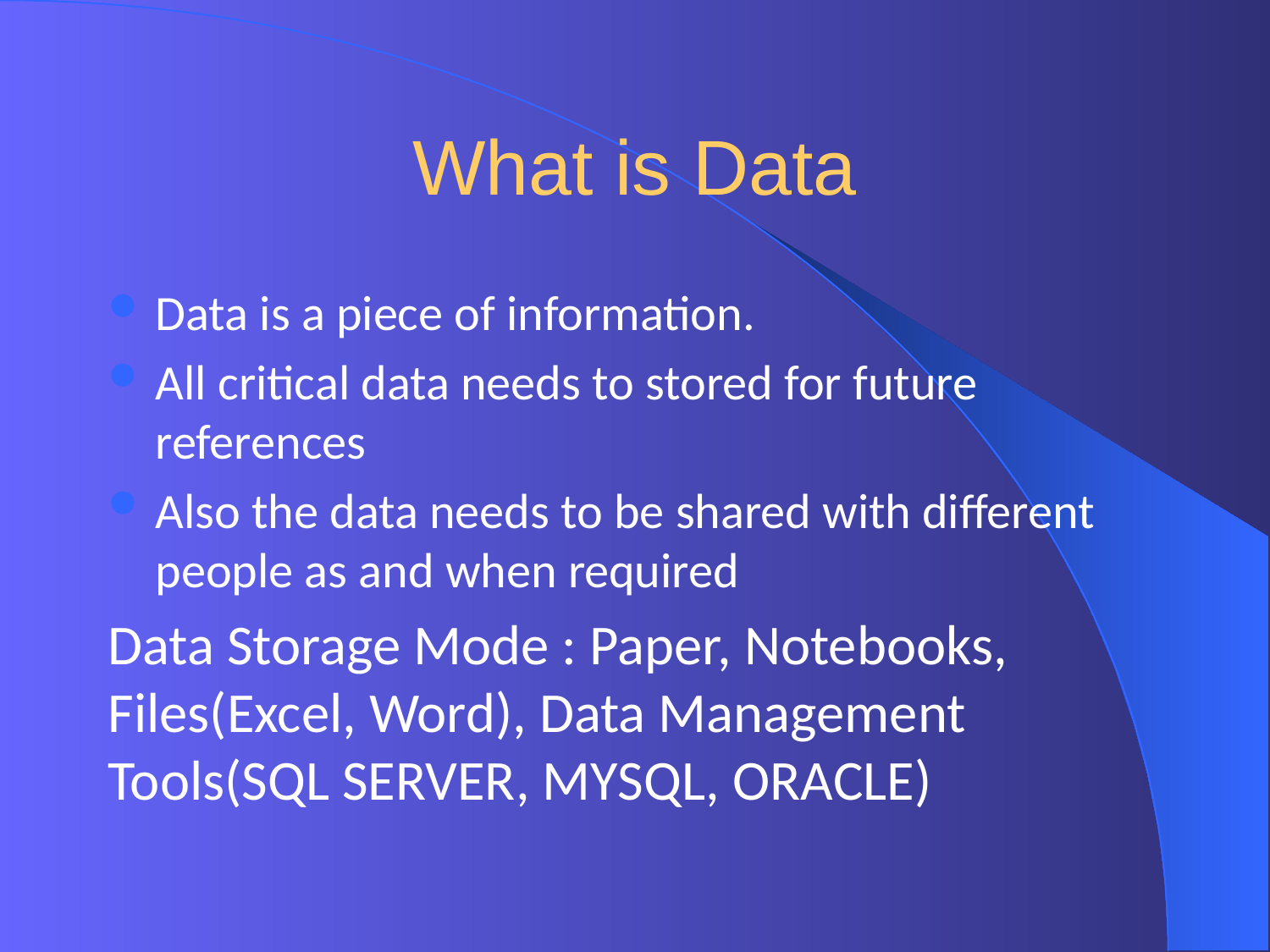

# What is Data
Data is a piece of information.
All critical data needs to stored for future references
Also the data needs to be shared with different people as and when required
Data Storage Mode : Paper, Notebooks, Files(Excel, Word), Data Management Tools(SQL SERVER, MYSQL, ORACLE)